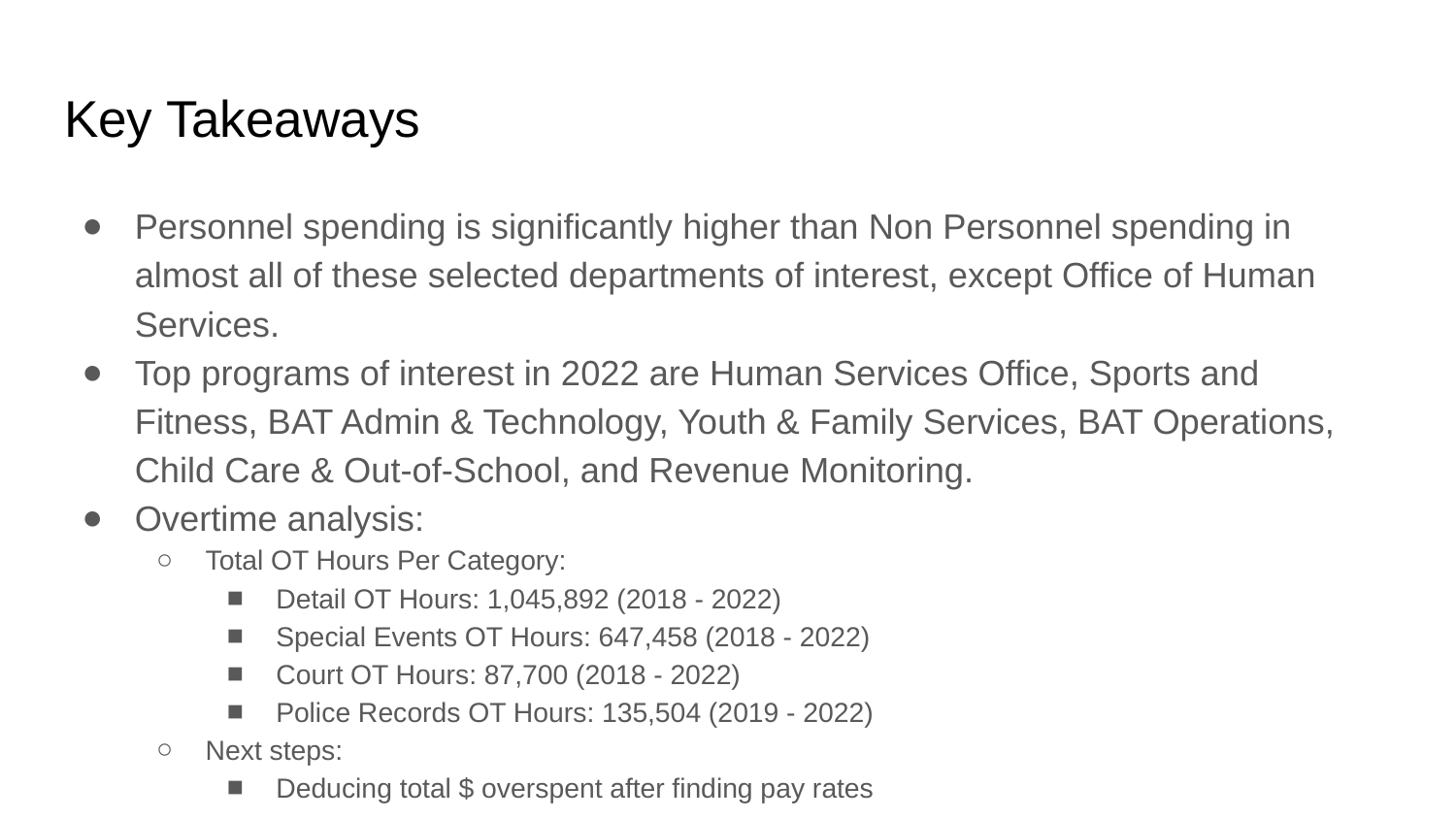

# Key Takeaways
Personnel spending is significantly higher than Non Personnel spending in almost all of these selected departments of interest, except Office of Human Services.
Top programs of interest in 2022 are Human Services Office, Sports and Fitness, BAT Admin & Technology, Youth & Family Services, BAT Operations, Child Care & Out-of-School, and Revenue Monitoring.
Overtime analysis:
Total OT Hours Per Category:
Detail OT Hours: 1,045,892 (2018 - 2022)
Special Events OT Hours: 647,458 (2018 - 2022)
Court OT Hours: 87,700 (2018 - 2022)
Police Records OT Hours: 135,504 (2019 - 2022)
Next steps:
Deducing total $ overspent after finding pay rates